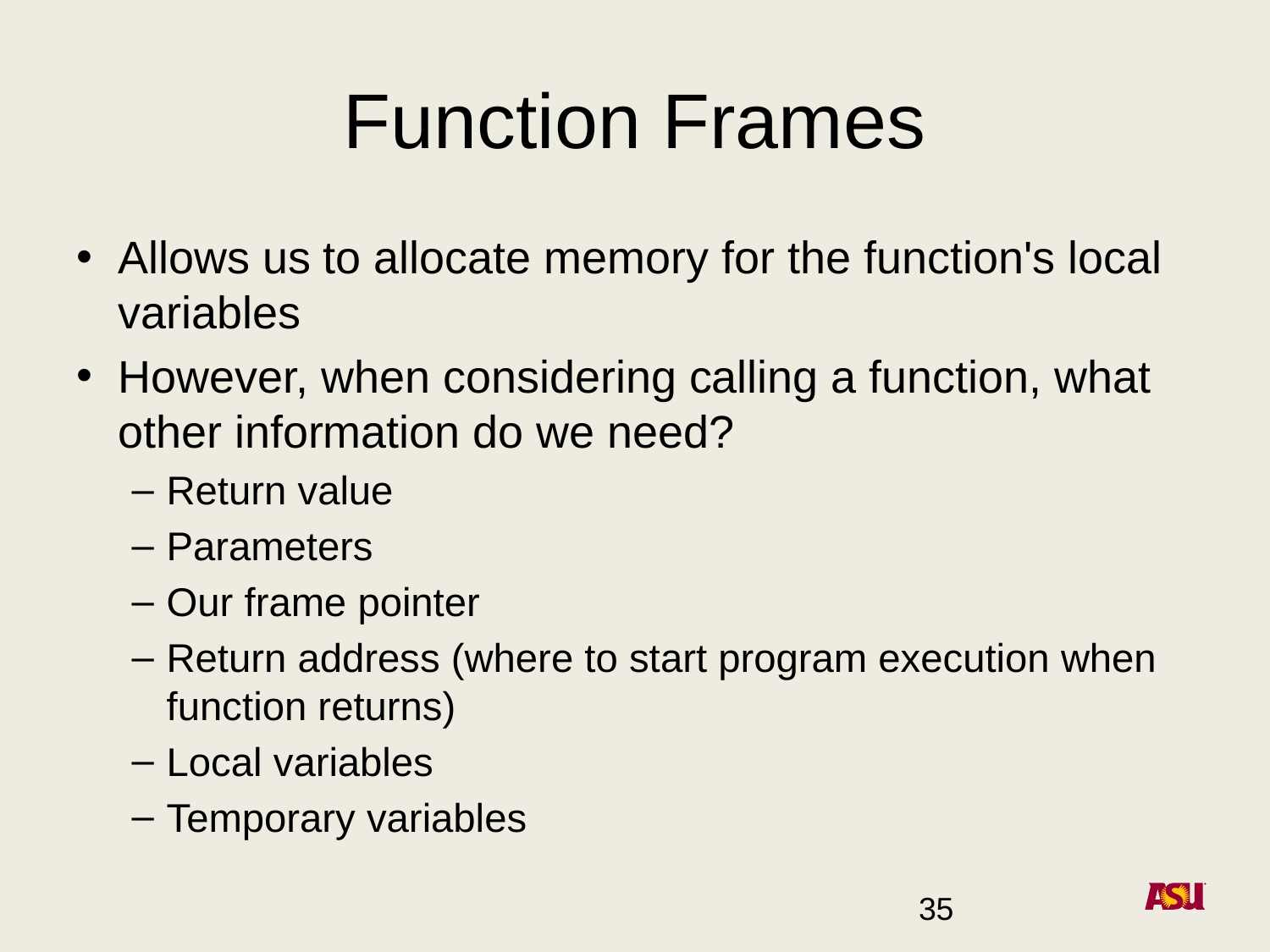

# Function Frames
Allows us to allocate memory for the function's local variables
However, when considering calling a function, what other information do we need?
Return value
Parameters
Our frame pointer
Return address (where to start program execution when function returns)
Local variables
Temporary variables
35